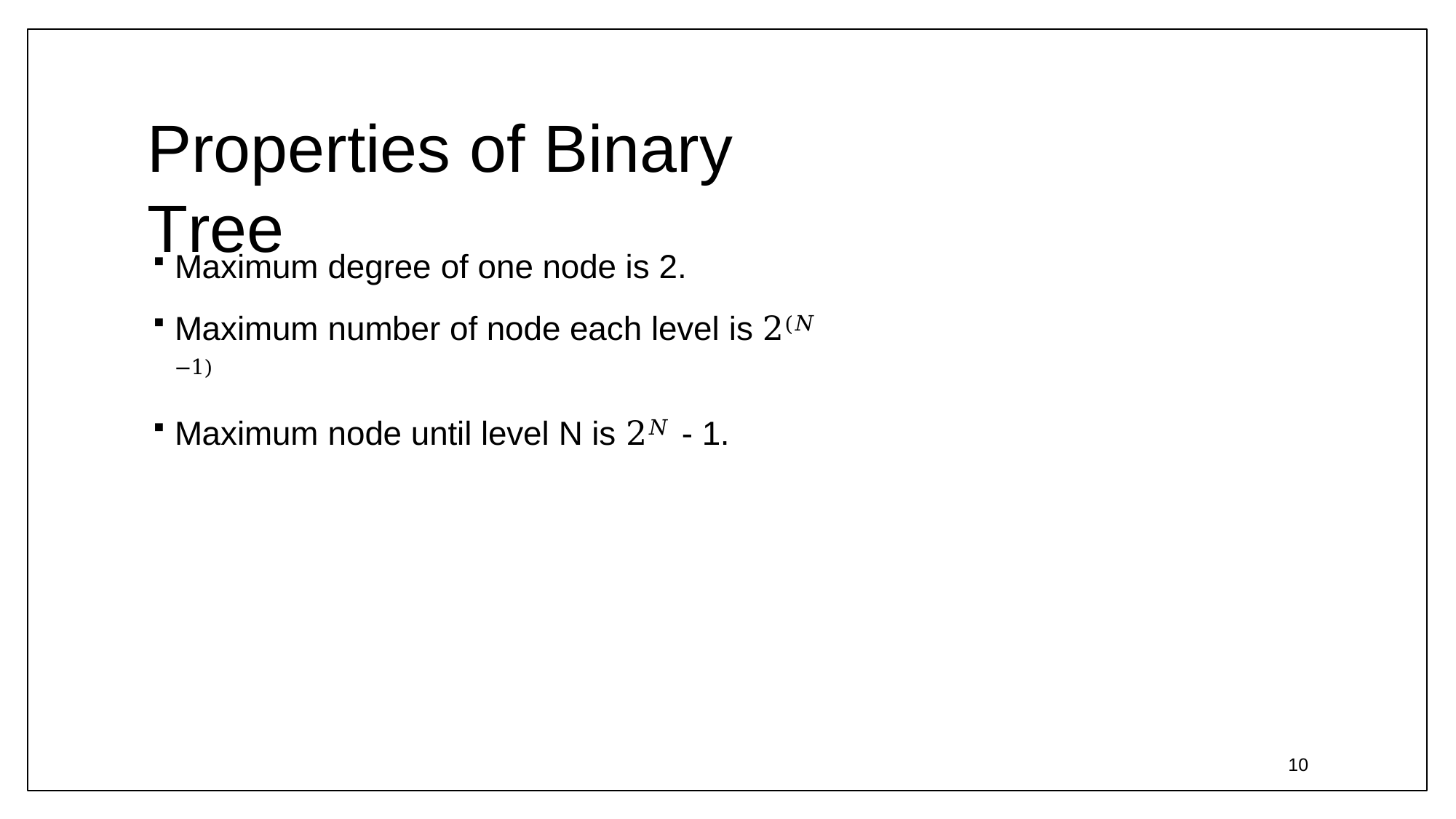

# Properties of Binary Tree
Maximum degree of one node is 2.
Maximum number of node each level is 2(𝑁 −1)
Maximum node until level N is 2𝑁 - 1.
10